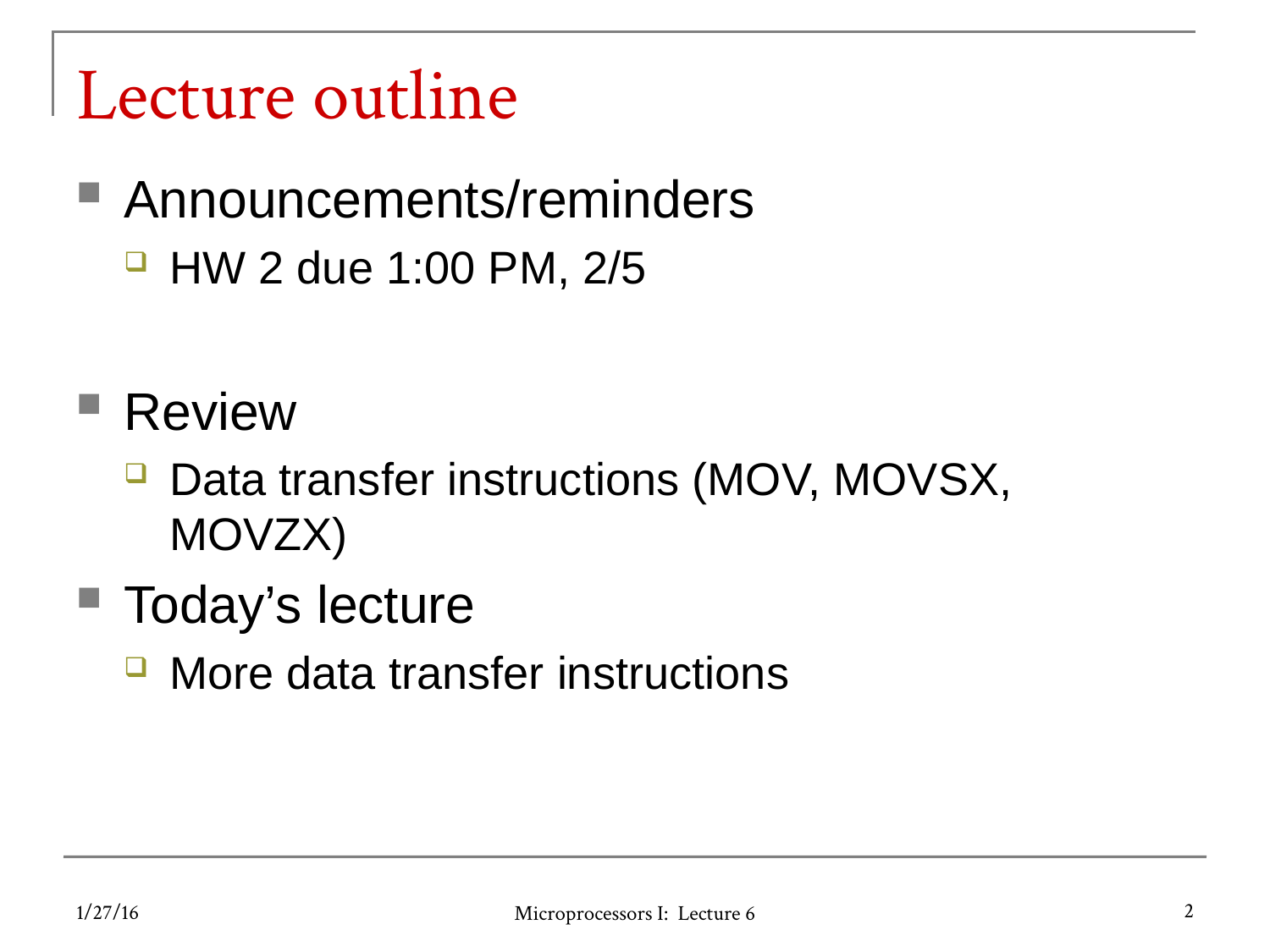

# Lecture outline
Announcements/reminders
HW 2 due 1:00 PM, 2/5

Review
Data transfer instructions (MOV, MOVSX, MOVZX)
Today’s lecture
More data transfer instructions
1/27/16
2
Microprocessors I:  Lecture 6